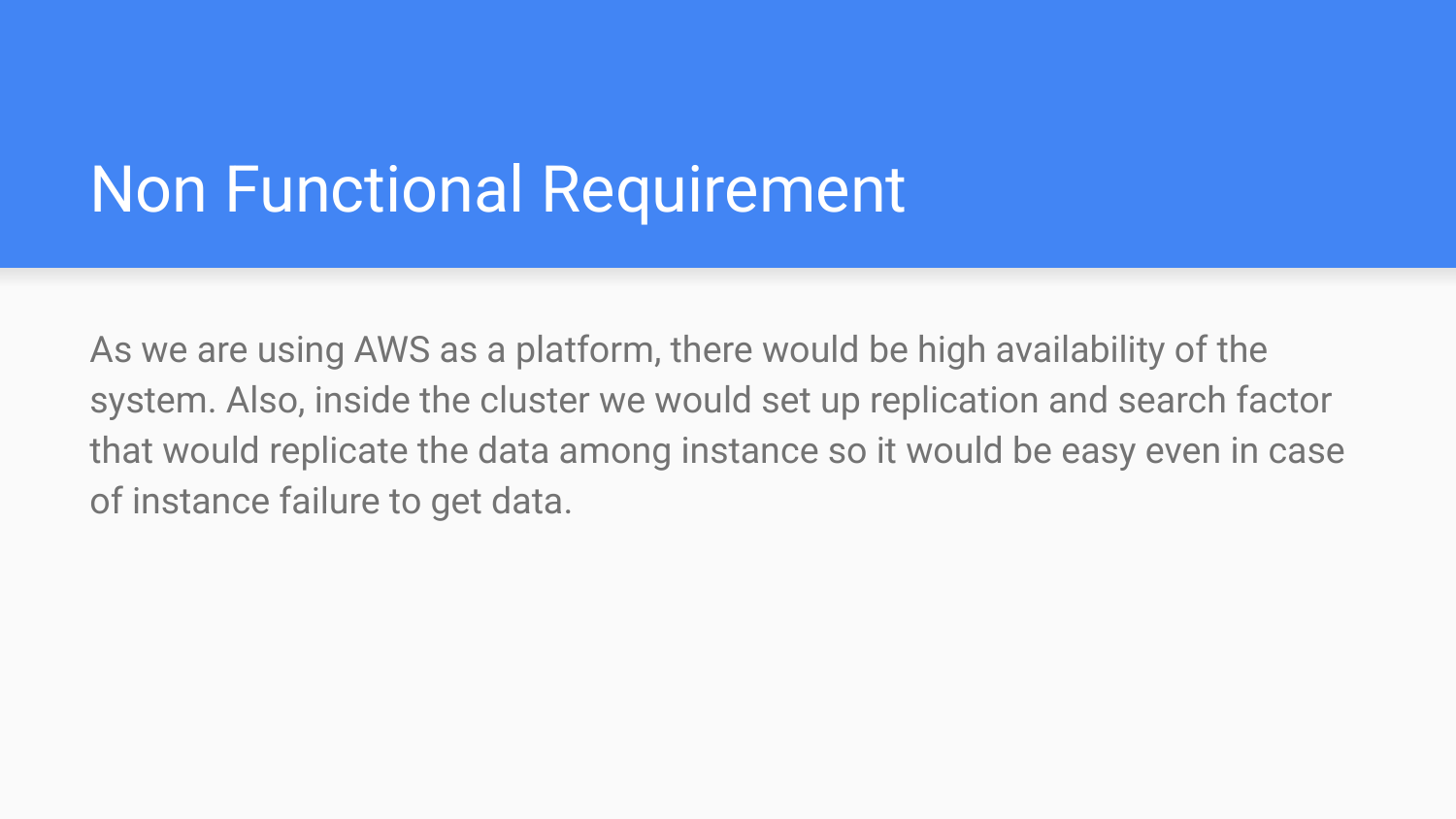

# Non Functional Requirement
As we are using AWS as a platform, there would be high availability of the system. Also, inside the cluster we would set up replication and search factor that would replicate the data among instance so it would be easy even in case of instance failure to get data.